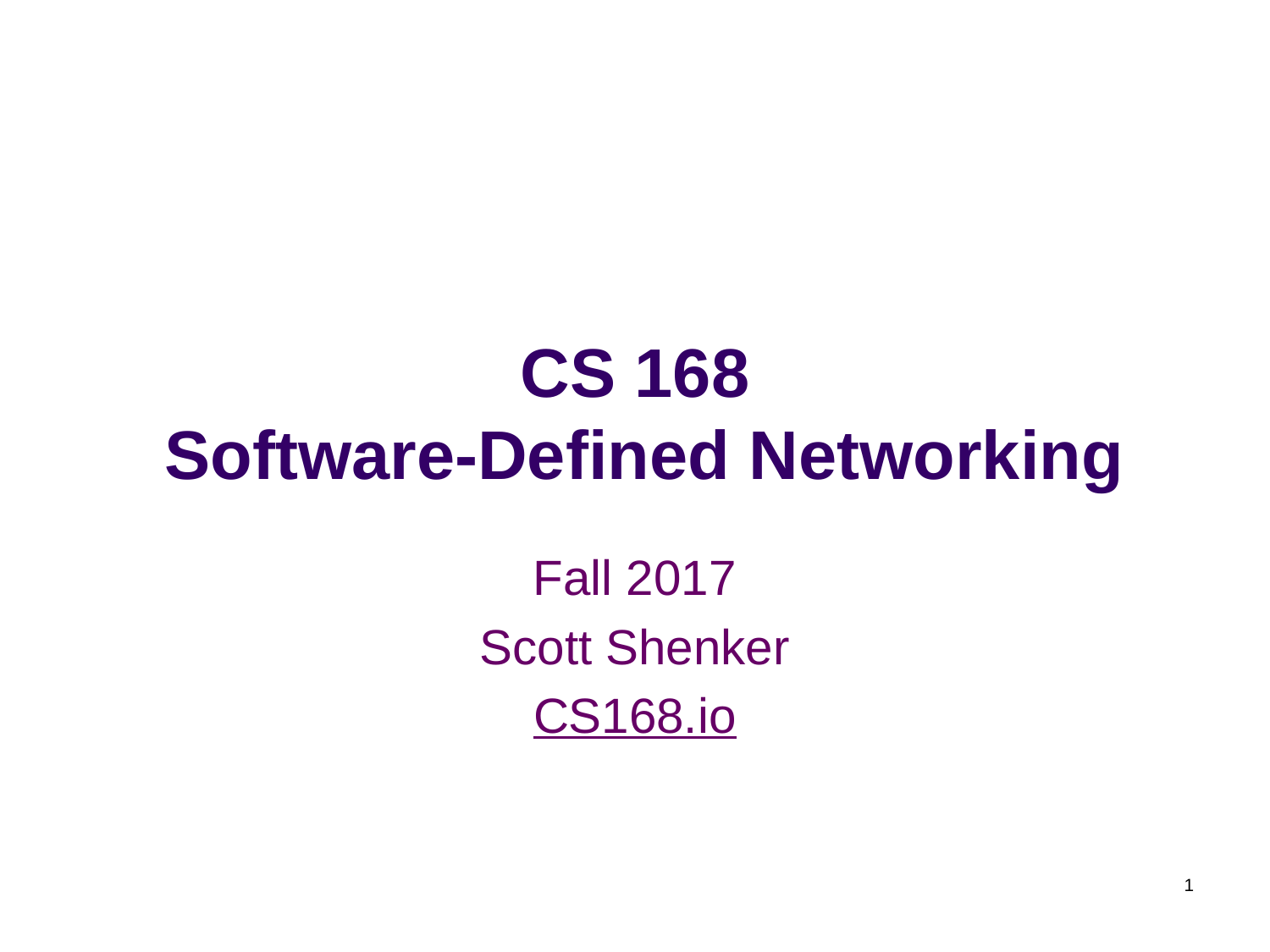

# CS 168 Software-Defined Networking
Fall 2017
Scott Shenker
CS168.io
1